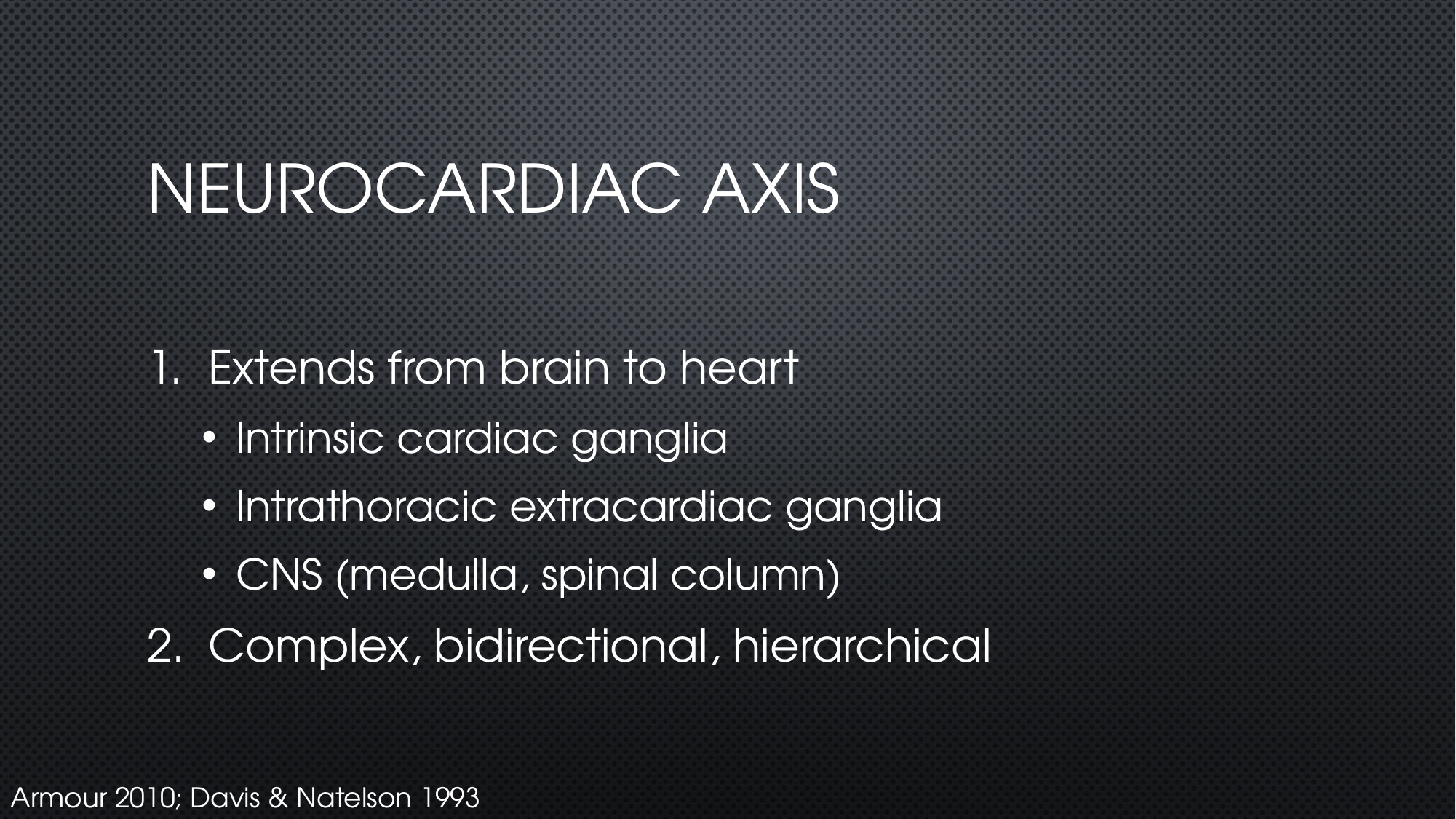

# Neurocardiac axis
Extends from brain to heart
Intrinsic cardiac ganglia
Intrathoracic extracardiac ganglia
CNS (medulla, spinal column)
Complex, bidirectional, hierarchical
Armour 2010; Davis & Natelson 1993